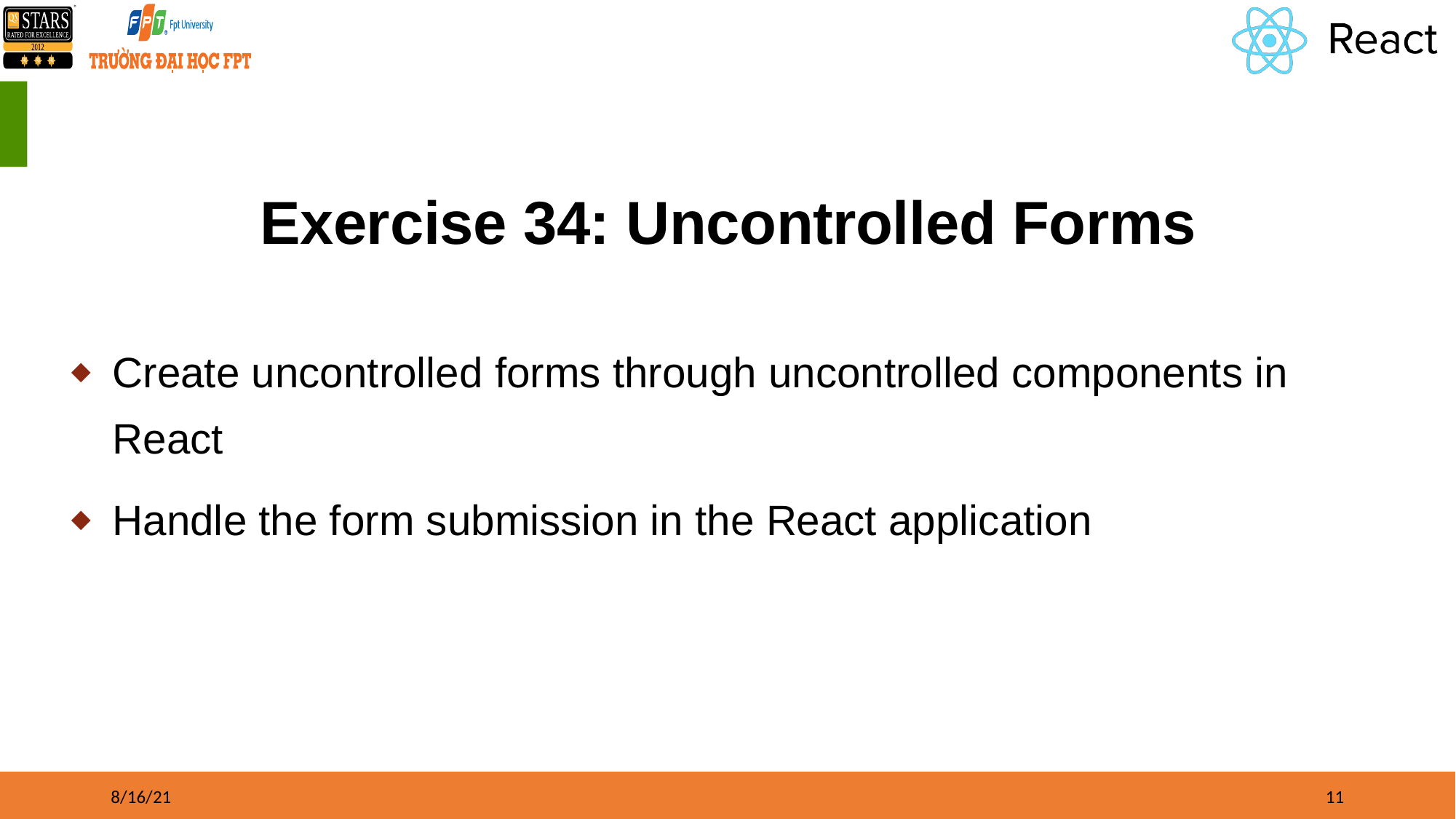

# Exercise 34: Uncontrolled Forms
Create uncontrolled forms through uncontrolled components in React
Handle the form submission in the React application
8/16/21
11